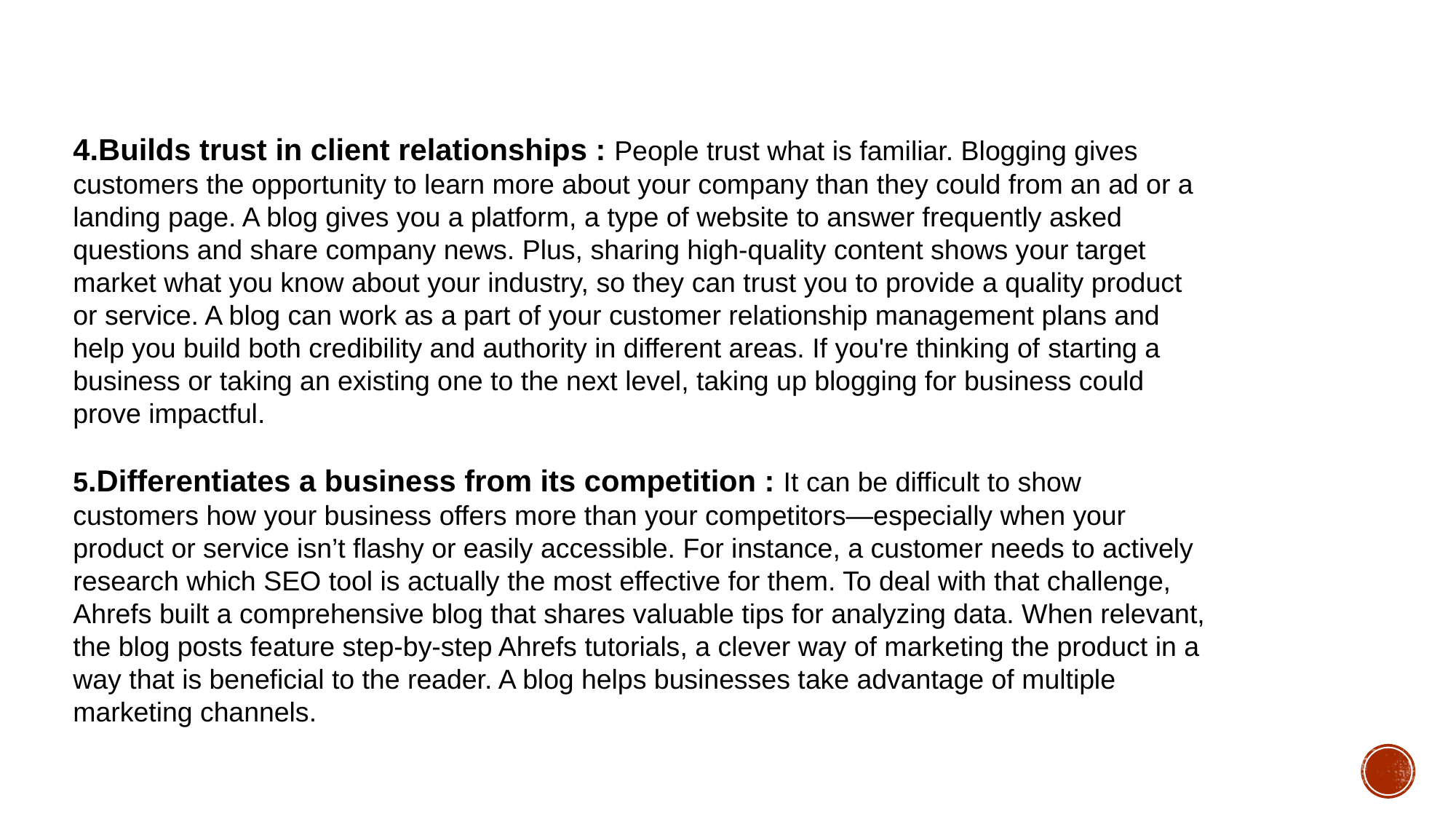

4.Builds trust in client relationships : People trust what is familiar. Blogging gives customers the opportunity to learn more about your company than they could from an ad or a landing page. A blog gives you a platform, a type of website to answer frequently asked questions and share company news. Plus, sharing high-quality content shows your target market what you know about your industry, so they can trust you to provide a quality product or service. A blog can work as a part of your customer relationship management plans and help you build both credibility and authority in different areas. If you're thinking of starting a business or taking an existing one to the next level, taking up blogging for business could prove impactful.

5.Differentiates a business from its competition : It can be difficult to show customers how your business offers more than your competitors—especially when your product or service isn’t flashy or easily accessible. For instance, a customer needs to actively research which SEO tool is actually the most effective for them. To deal with that challenge, Ahrefs built a comprehensive blog that shares valuable tips for analyzing data. When relevant, the blog posts feature step-by-step Ahrefs tutorials, a clever way of marketing the product in a way that is beneficial to the reader. A blog helps businesses take advantage of multiple marketing channels.